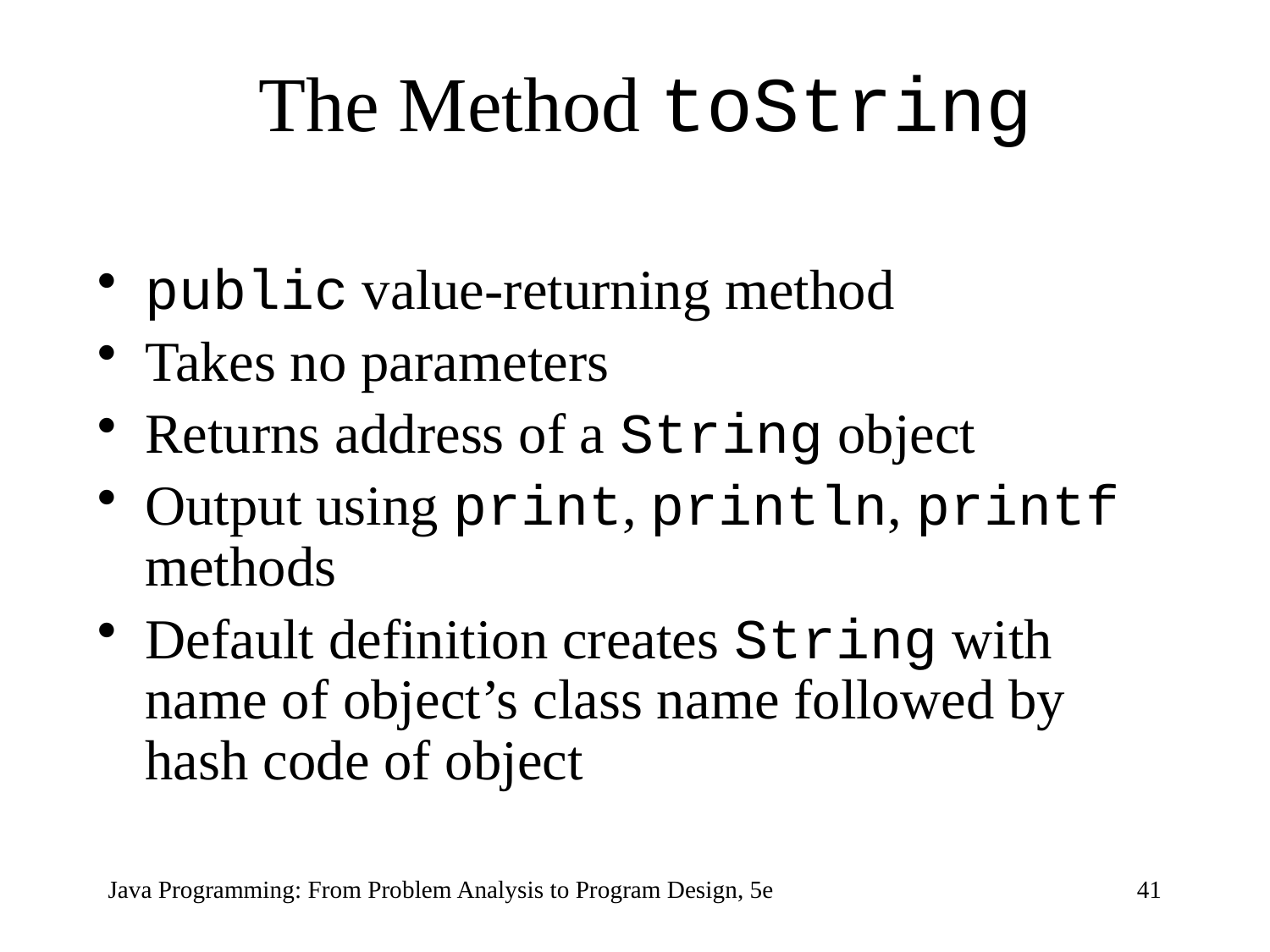

# The Method toString
public value-returning method
Takes no parameters
Returns address of a String object
Output using print, println, printf methods
Default definition creates String with name of object’s class name followed by hash code of object
Java Programming: From Problem Analysis to Program Design, 5e
41